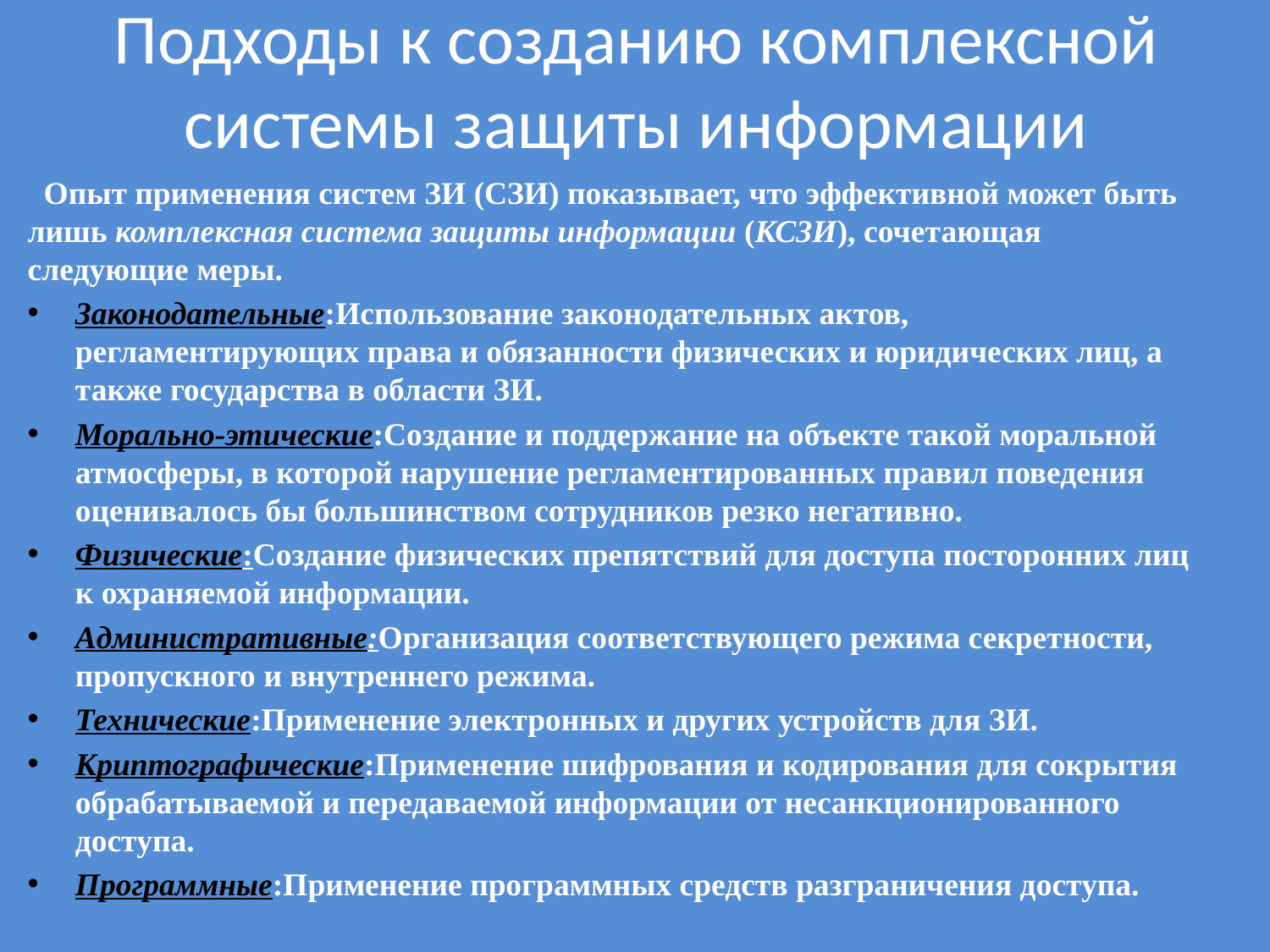

# Подходы к созданию комплексной системы защиты информации
  Опыт применения систем ЗИ (СЗИ) показывает, что эффективной может быть лишь комплексная система защиты информации (КСЗИ), сочетающая следующие меры.
Законодательные:Использование законодательных актов, регламентирующих права и обязанности физических и юридических лиц, а также государства в области ЗИ.
Морально-этические:Создание и поддержание на объекте такой моральной атмосферы, в которой нарушение регламентированных правил поведения оценивалось бы большинством сотрудников резко негативно.
Физические:Создание физических препятствий для доступа посторонних лиц к охраняемой информации.
Административные:Организация соответствующего режима секретности, пропускного и внутреннего режима.
Технические:Применение электронных и других устройств для ЗИ.
Криптографические:Применение шифрования и кодирования для сокрытия обрабатываемой и передаваемой информации от несанкционированного доступа.
Программные:Применение программных средств разграничения доступа.